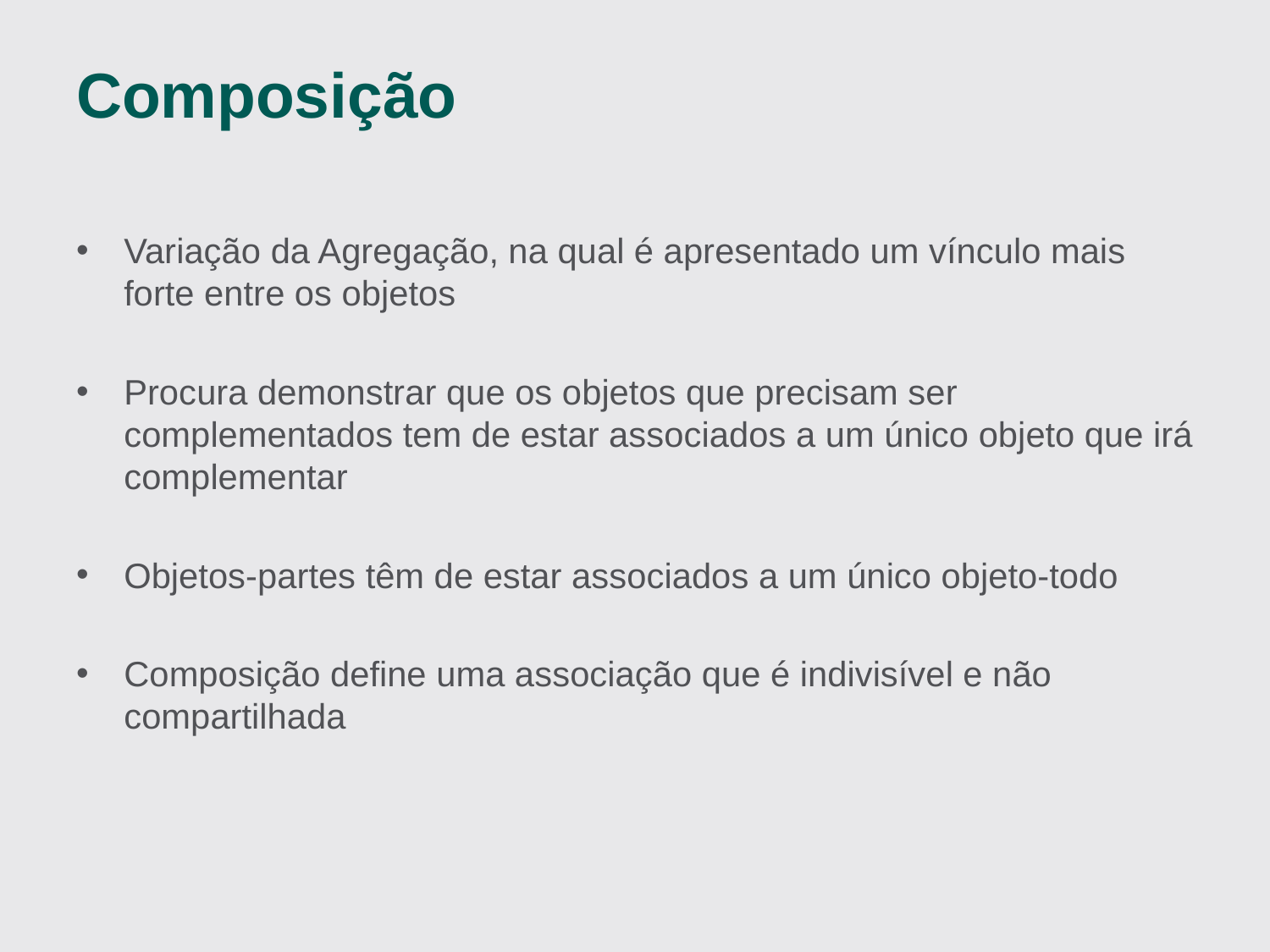

# Composição
Variação da Agregação, na qual é apresentado um vínculo mais forte entre os objetos

Procura demonstrar que os objetos que precisam ser complementados tem de estar associados a um único objeto que irá complementar

Objetos-partes têm de estar associados a um único objeto-todo

Composição define uma associação que é indivisível e não compartilhada